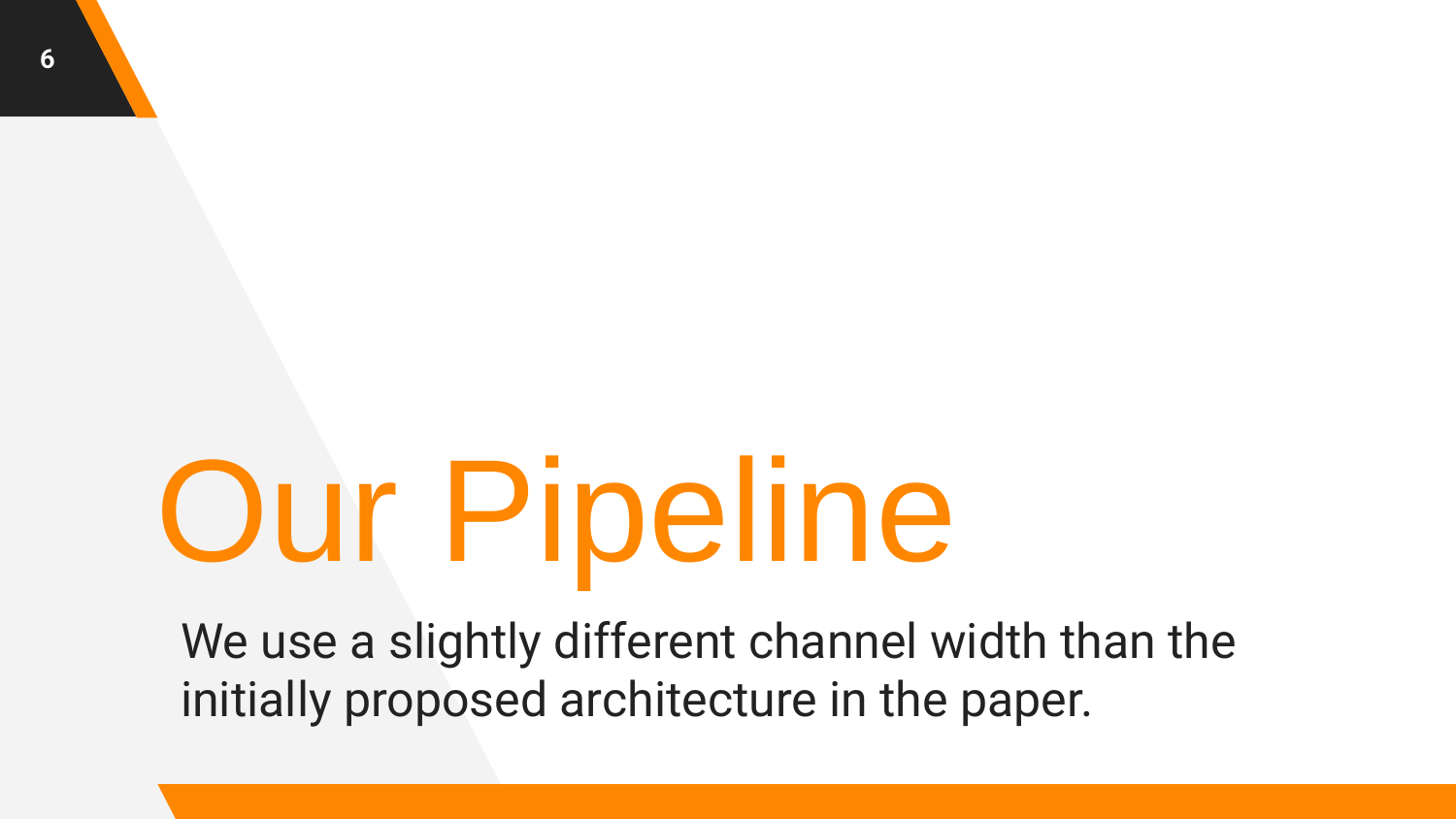

6
Our Pipeline
We use a slightly different channel width than the initially proposed architecture in the paper.